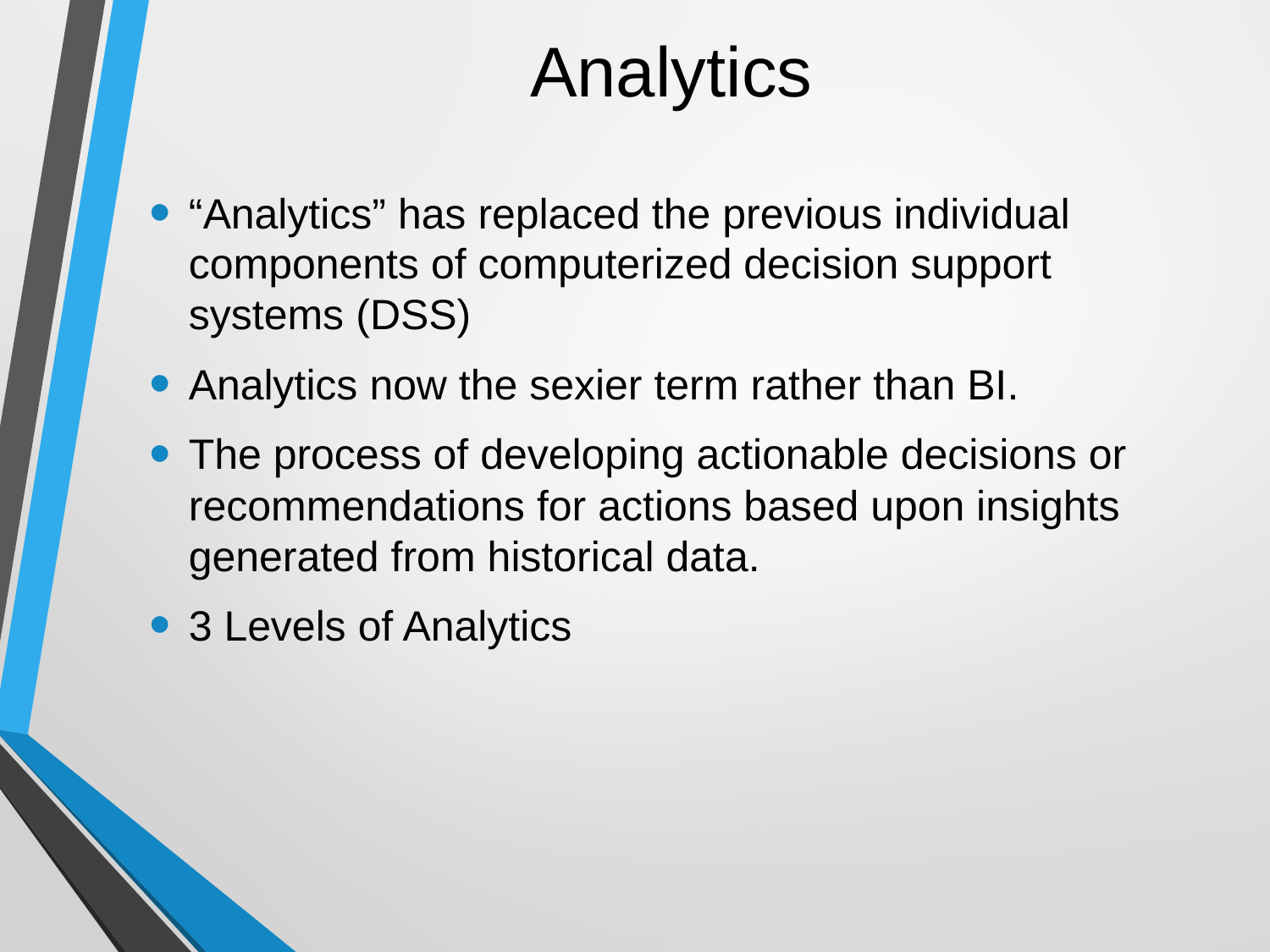

# Analytics
“Analytics” has replaced the previous individual components of computerized decision support systems (DSS)
Analytics now the sexier term rather than BI.
The process of developing actionable decisions or recommendations for actions based upon insights generated from historical data.
3 Levels of Analytics